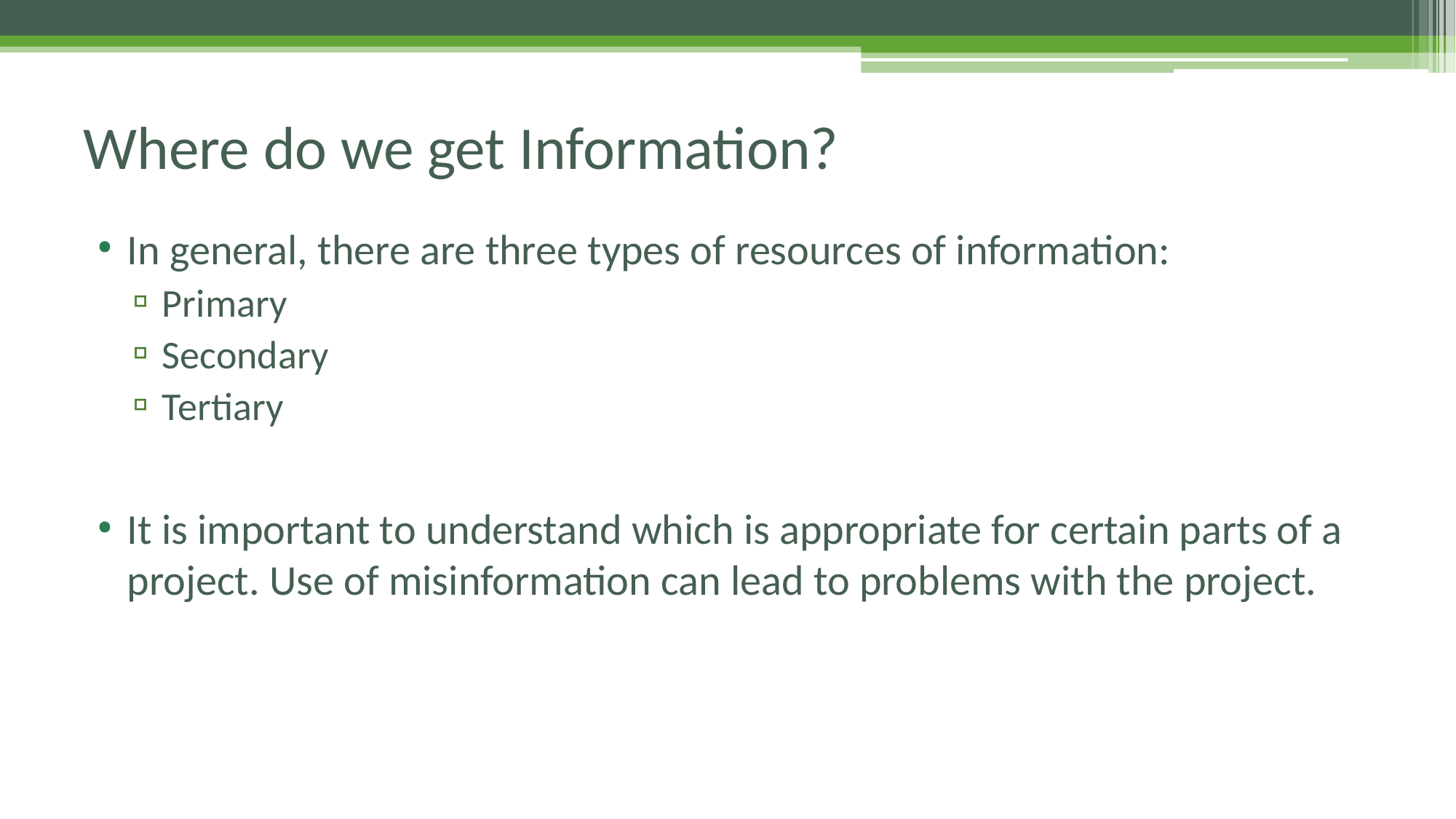

# Where do we get Information?
In general, there are three types of resources of information:
Primary
Secondary
Tertiary

It is important to understand which is appropriate for certain parts of a project. Use of misinformation can lead to problems with the project.